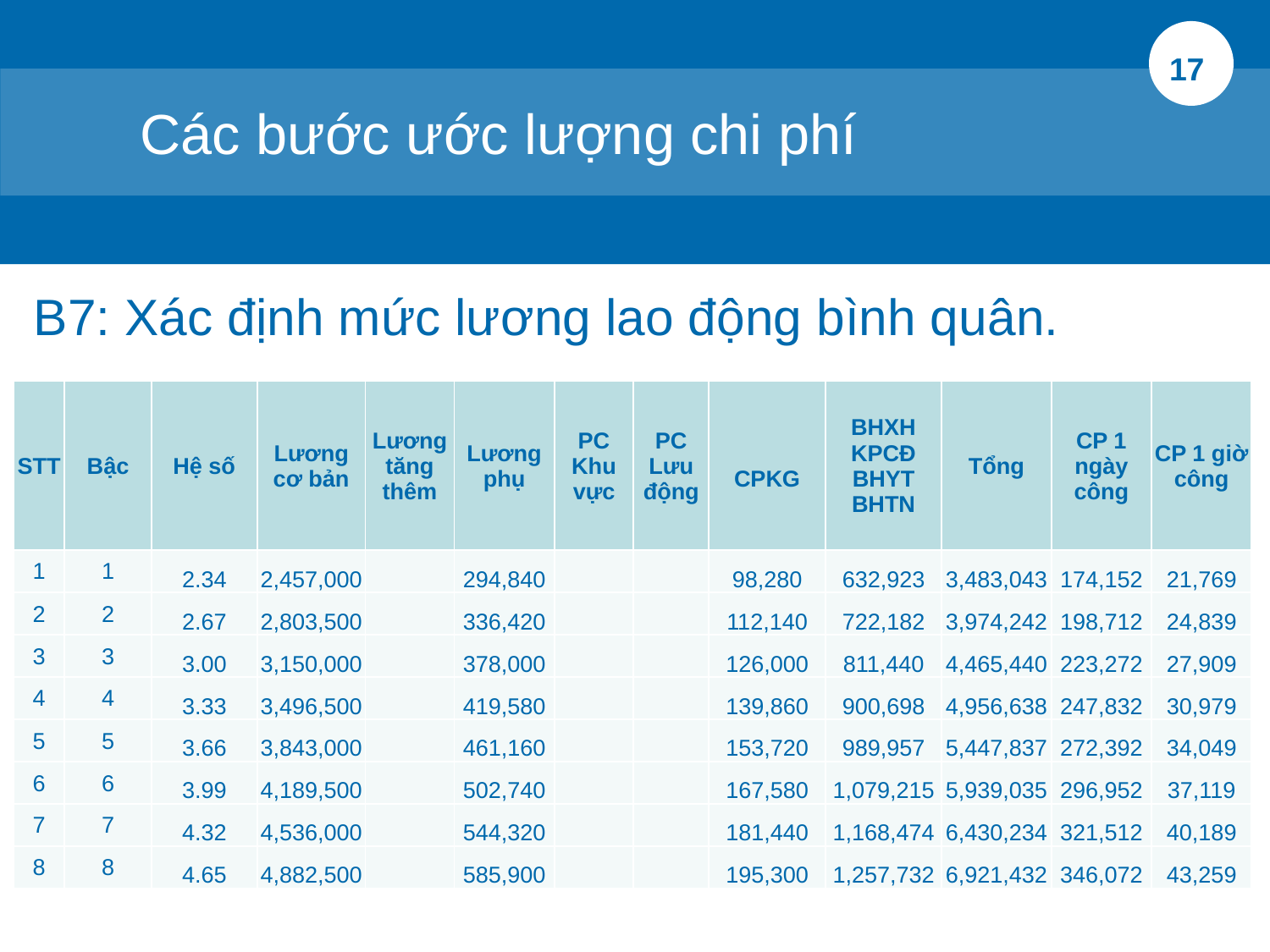

17
	Các bước ước lượng chi phí

B7: Xác định mức lương lao động bình quân.

| STT | Bậc | Hệ số | Lương cơ bản | Lương tăng thêm | Lương phụ | PC Khu vực | PC Lưu động | CPKG | BHXH KPCĐ BHYT BHTN | Tổng | CP 1 ngày công | CP 1 giờ công |
| --- | --- | --- | --- | --- | --- | --- | --- | --- | --- | --- | --- | --- |
| 1 | 1 | 2.34 | 2,457,000 |  | 294,840 |  |  | 98,280 | 632,923 | 3,483,043 | 174,152 | 21,769 |
| 2 | 2 | 2.67 | 2,803,500 |  | 336,420 |  |  | 112,140 | 722,182 | 3,974,242 | 198,712 | 24,839 |
| 3 | 3 | 3.00 | 3,150,000 |  | 378,000 |  |  | 126,000 | 811,440 | 4,465,440 | 223,272 | 27,909 |
| 4 | 4 | 3.33 | 3,496,500 |  | 419,580 |  |  | 139,860 | 900,698 | 4,956,638 | 247,832 | 30,979 |
| 5 | 5 | 3.66 | 3,843,000 |  | 461,160 |  |  | 153,720 | 989,957 | 5,447,837 | 272,392 | 34,049 |
| 6 | 6 | 3.99 | 4,189,500 |  | 502,740 |  |  | 167,580 | 1,079,215 | 5,939,035 | 296,952 | 37,119 |
| 7 | 7 | 4.32 | 4,536,000 |  | 544,320 |  |  | 181,440 | 1,168,474 | 6,430,234 | 321,512 | 40,189 |
| 8 | 8 | 4.65 | 4,882,500 |  | 585,900 |  |  | 195,300 | 1,257,732 | 6,921,432 | 346,072 | 43,259 |